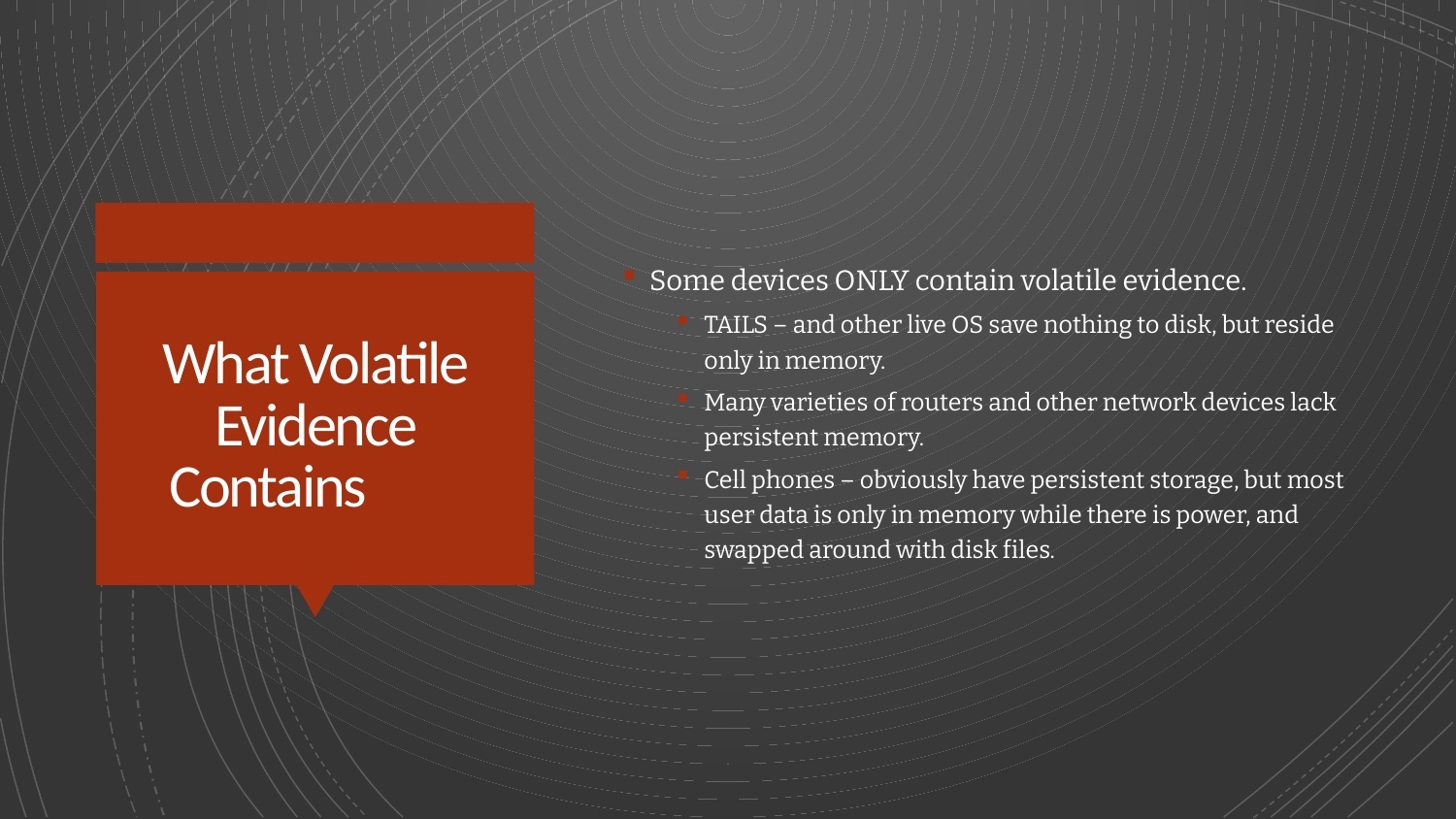

Some devices ONLY contain volatile evidence.
TAILS – and other live OS save nothing to disk, but reside only in memory.
Many varieties of routers and other network devices lack persistent memory.
Cell phones – obviously have persistent storage, but most user data is only in memory while there is power, and swapped around with disk files.
# What Volatile Evidence Contains